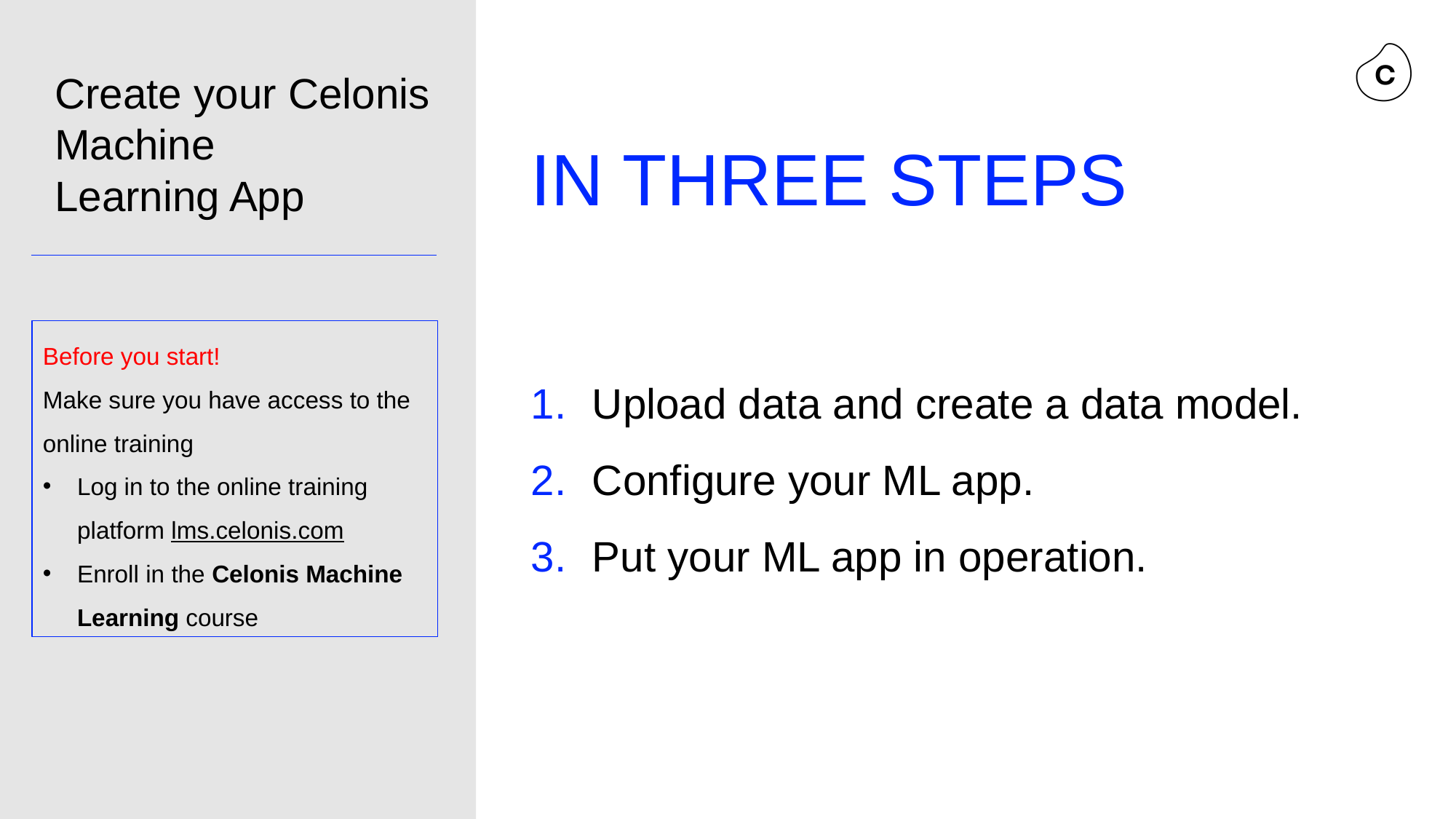

Create your Celonis Machine
Learning App
IN THREE STEPS

Upload data and create a data model.
Configure your ML app.
Put your ML app in operation.

Before you start!
Make sure you have access to the online training
Log in to the online training platform lms.celonis.com
Enroll in the Celonis Machine Learning course